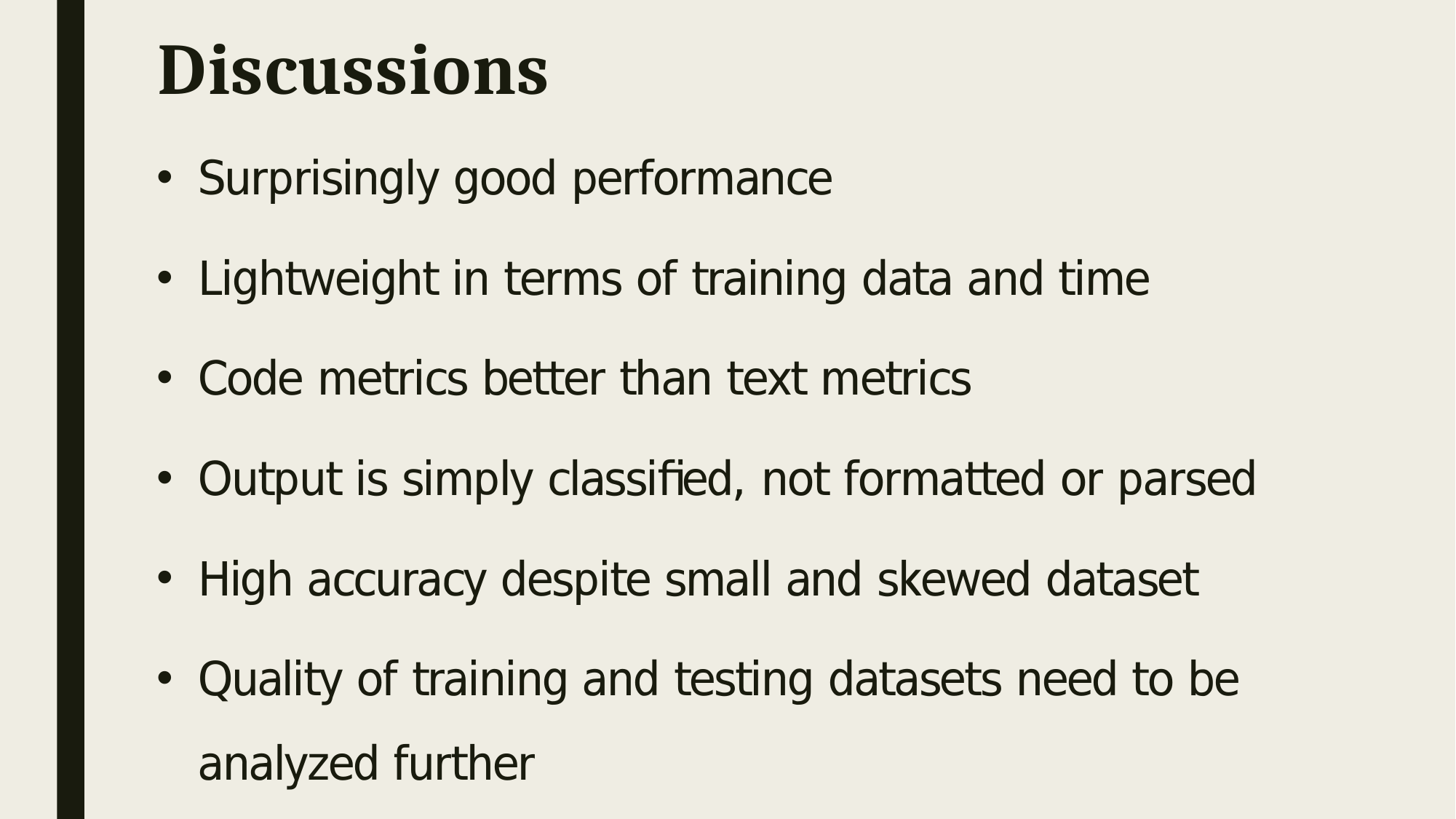

# Discussions
Surprisingly good performance
Lightweight in terms of training data and time
Code metrics better than text metrics
Output is simply classified, not formatted or parsed
High accuracy despite small and skewed dataset
Quality of training and testing datasets need to be analyzed further